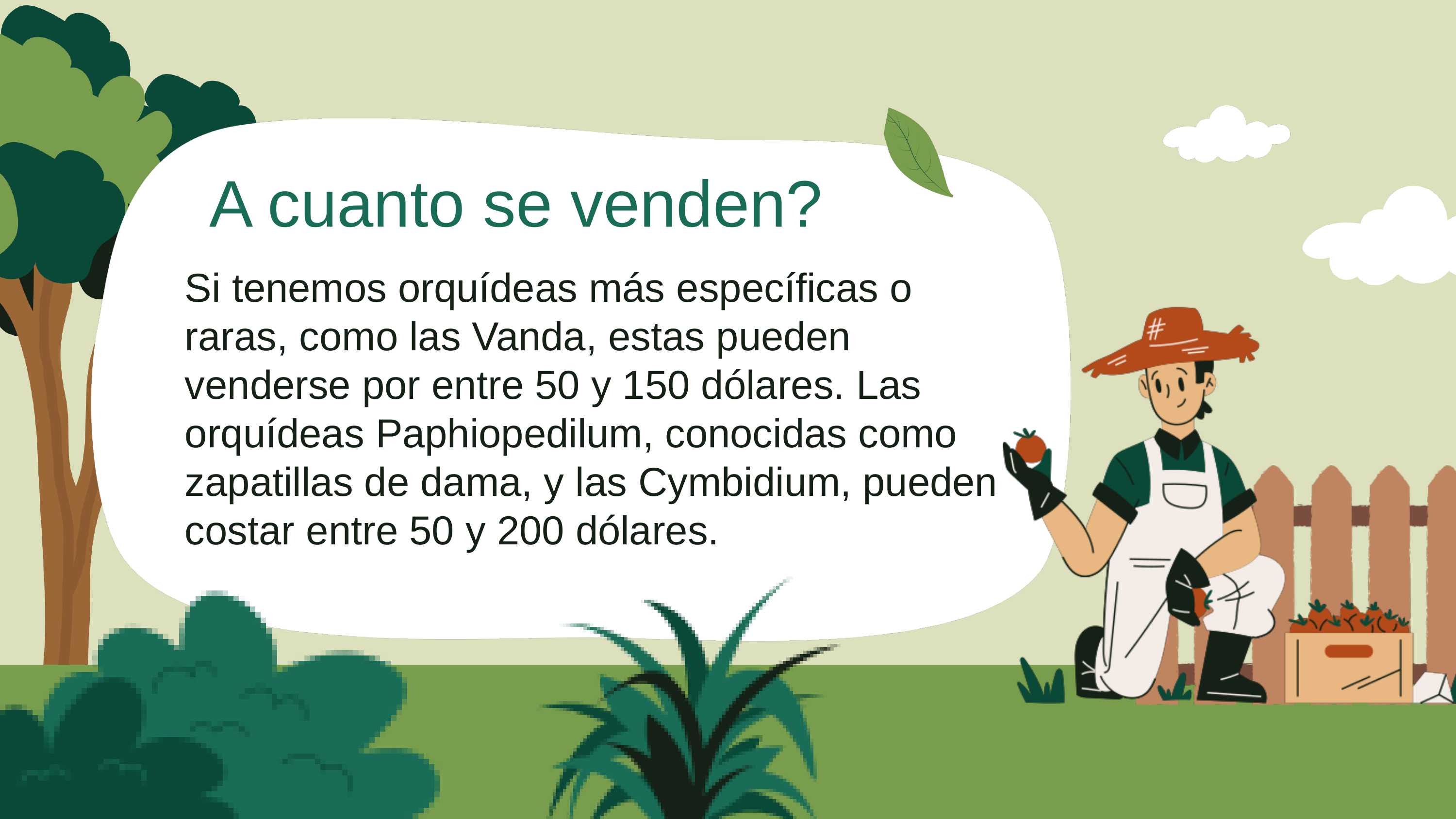

A cuanto se venden?

Si tenemos orquídeas más específicas o raras, como las Vanda, estas pueden venderse por entre 50 y 150 dólares. Las orquídeas Paphiopedilum, conocidas como zapatillas de dama, y las Cymbidium, pueden costar entre 50 y 200 dólares.